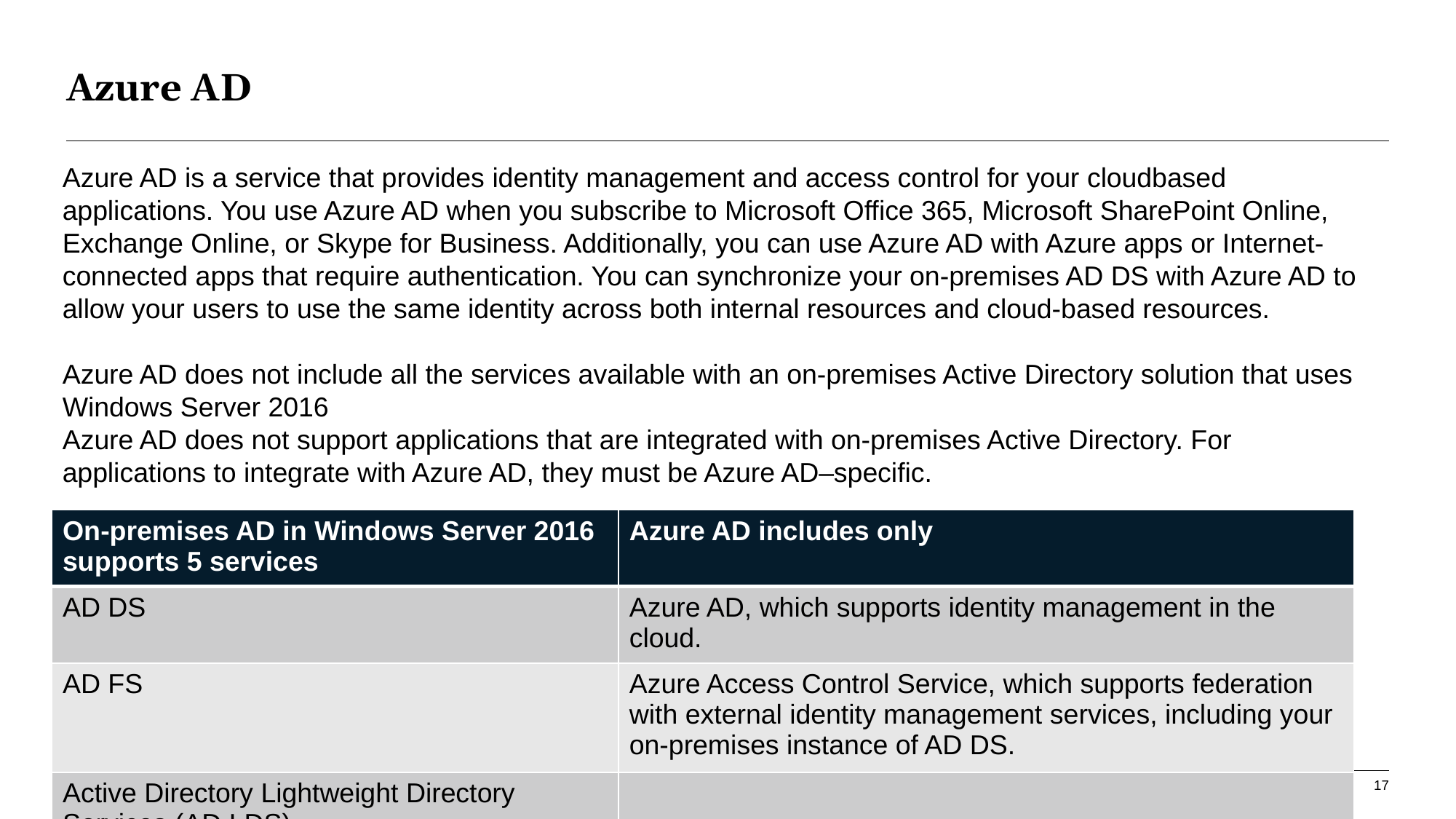

# Azure AD

Azure AD is a service that provides identity management and access control for your cloudbased
applications. You use Azure AD when you subscribe to Microsoft Office 365, Microsoft SharePoint Online, Exchange Online, or Skype for Business. Additionally, you can use Azure AD with Azure apps or Internet-connected apps that require authentication. You can synchronize your on-premises AD DS with Azure AD to allow your users to use the same identity across both internal resources and cloud-based resources.

Azure AD does not include all the services available with an on-premises Active Directory solution that uses Windows Server 2016
Azure AD does not support applications that are integrated with on-premises Active Directory. For applications to integrate with Azure AD, they must be Azure AD–specific.
| On-premises AD in Windows Server 2016 supports 5 services | Azure AD includes only |
| --- | --- |
| AD DS | Azure AD, which supports identity management in the cloud. |
| AD FS | Azure Access Control Service, which supports federation with external identity management services, including your on-premises instance of AD DS. |
| Active Directory Lightweight Directory Services (AD LDS) |  |
| Active Directory Certificate Services (AD CS) |  |
| Active Directory Rights Management Services (AD RMS) |  |